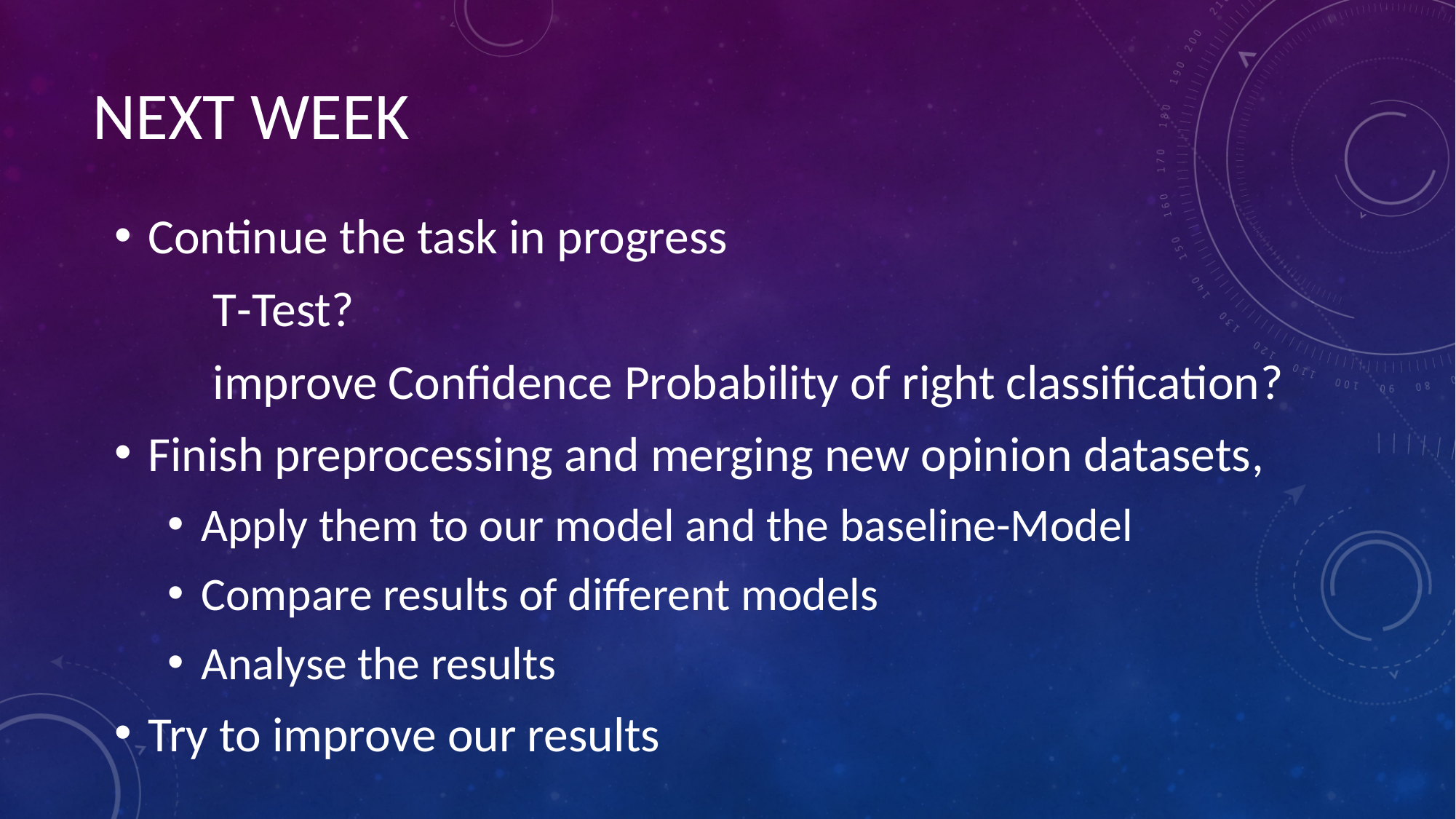

# Next week
Continue the task in progress
	T-Test?
	improve Confidence Probability of right classification?
Finish preprocessing and merging new opinion datasets,
Apply them to our model and the baseline-Model
Compare results of different models
Analyse the results
Try to improve our results